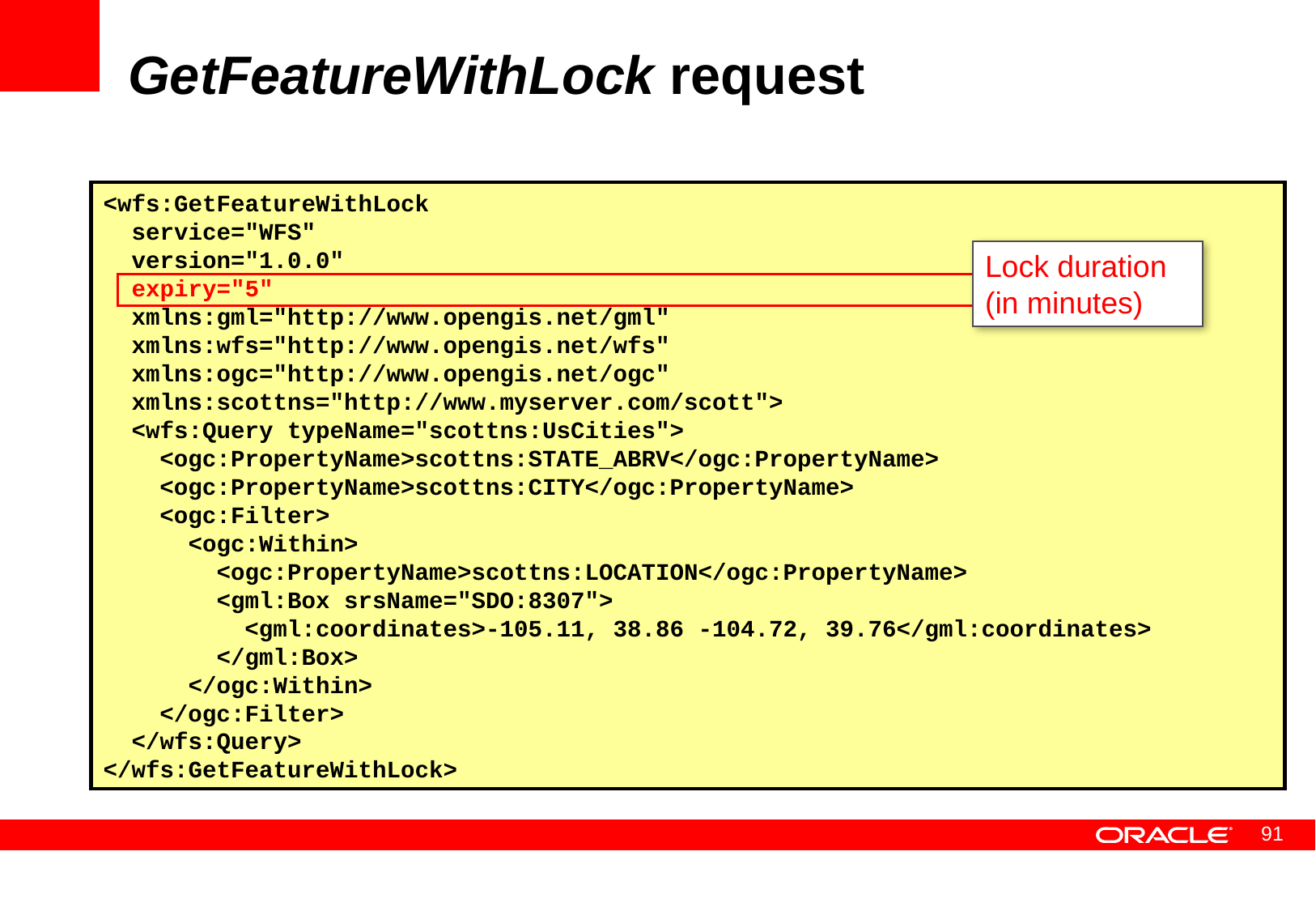

# GetFeatureWithLock request
<wfs:GetFeatureWithLock
  service="WFS"
  version="1.0.0"
  expiry="5"
  xmlns:gml="http://www.opengis.net/gml"
  xmlns:wfs="http://www.opengis.net/wfs"
  xmlns:ogc="http://www.opengis.net/ogc"
  xmlns:scottns="http://www.myserver.com/scott">
  <wfs:Query typeName="scottns:UsCities">
    <ogc:PropertyName>scottns:STATE_ABRV</ogc:PropertyName>
    <ogc:PropertyName>scottns:CITY</ogc:PropertyName>
    <ogc:Filter>
      <ogc:Within>
        <ogc:PropertyName>scottns:LOCATION</ogc:PropertyName>
        <gml:Box srsName="SDO:8307">
          <gml:coordinates>-105.11, 38.86 -104.72, 39.76</gml:coordinates>
        </gml:Box>
      </ogc:Within>
    </ogc:Filter>
  </wfs:Query>
</wfs:GetFeatureWithLock>
Lock duration (in minutes)